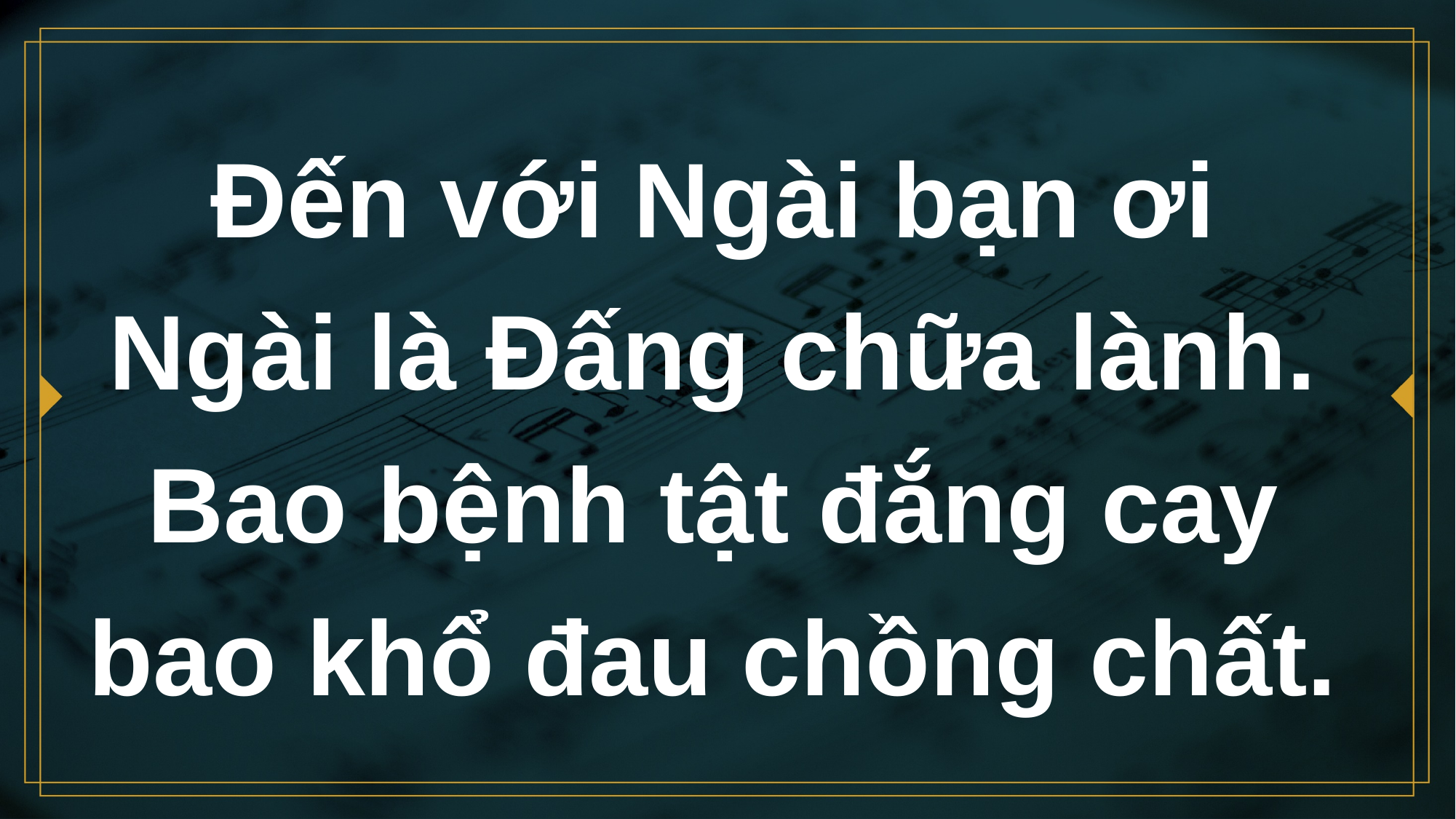

# Đến với Ngài bạn ơi Ngài là Đấng chữa lành.
Bao bệnh tật đắng cay
bao khổ đau chồng chất.